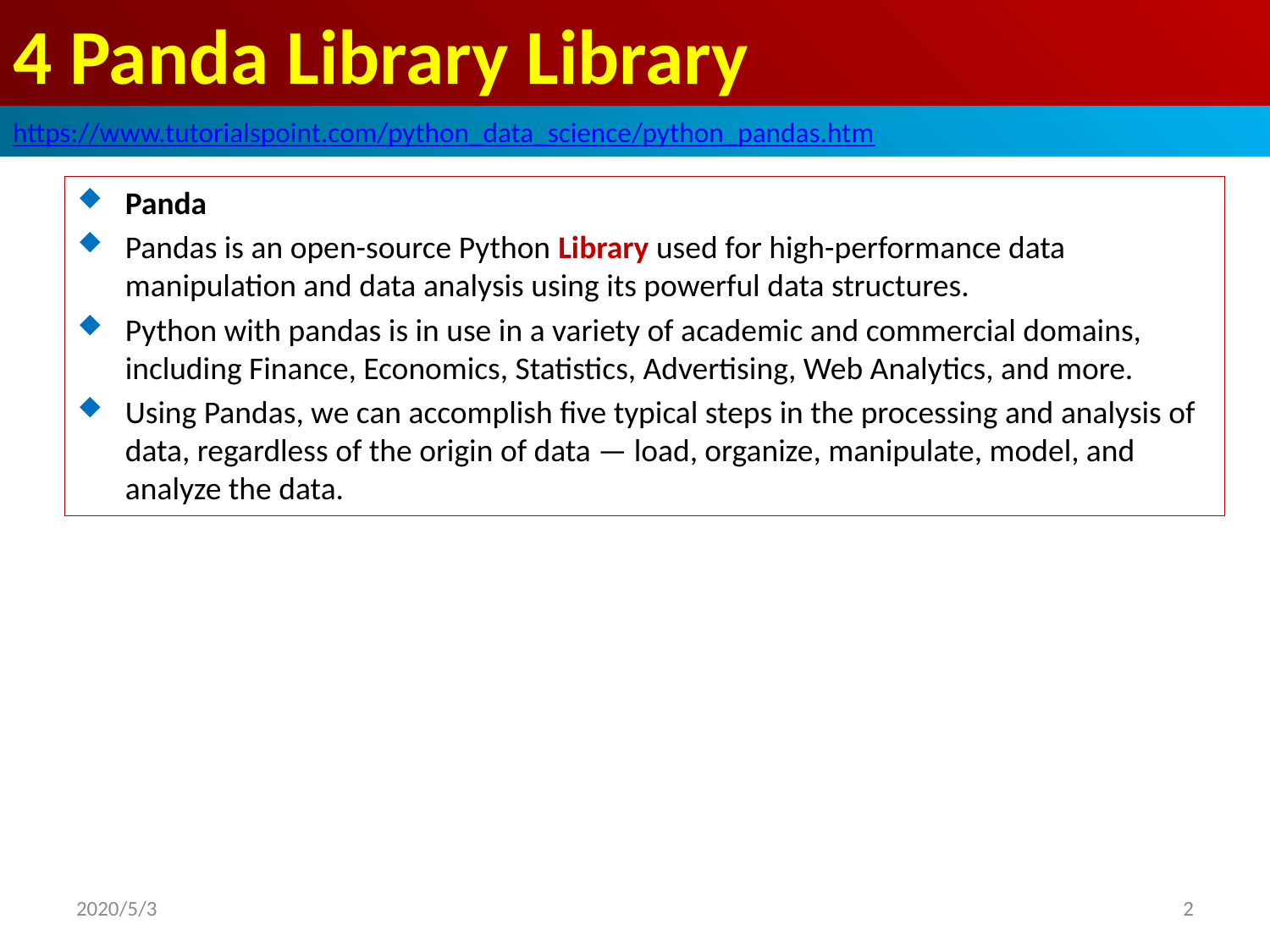

# 4 Panda Library Library
https://www.tutorialspoint.com/python_data_science/python_pandas.htm
Panda
Pandas is an open-source Python Library used for high-performance data manipulation and data analysis using its powerful data structures.
Python with pandas is in use in a variety of academic and commercial domains, including Finance, Economics, Statistics, Advertising, Web Analytics, and more.
Using Pandas, we can accomplish five typical steps in the processing and analysis of data, regardless of the origin of data — load, organize, manipulate, model, and analyze the data.
2020/5/3
2